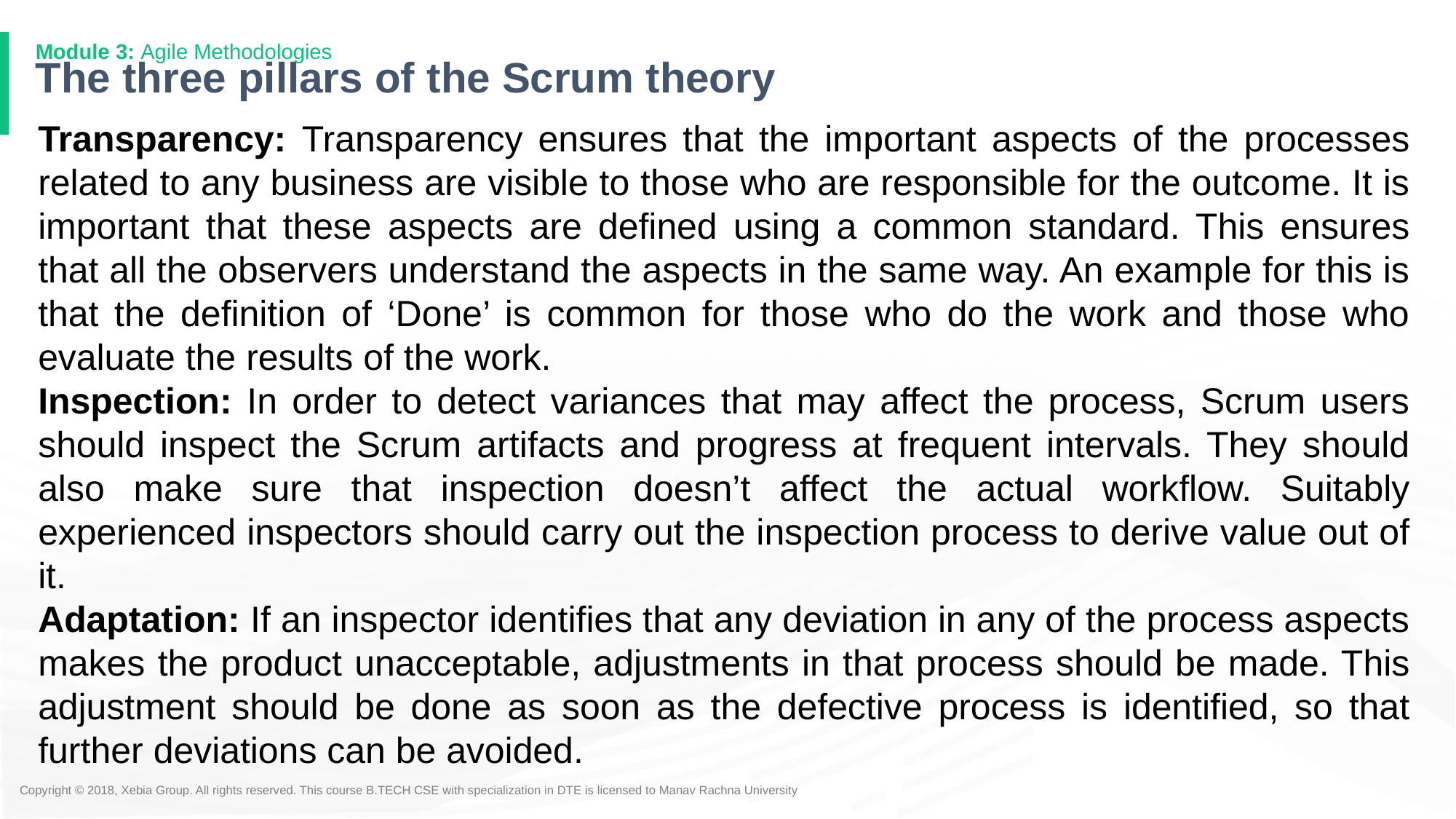

# The three pillars of the Scrum theory
Transparency: Transparency ensures that the important aspects of the processes related to any business are visible to those who are responsible for the outcome. It is important that these aspects are defined using a common standard. This ensures that all the observers understand the aspects in the same way. An example for this is that the definition of ‘Done’ is common for those who do the work and those who evaluate the results of the work.
Inspection: In order to detect variances that may affect the process, Scrum users should inspect the Scrum artifacts and progress at frequent intervals. They should also make sure that inspection doesn’t affect the actual workflow. Suitably experienced inspectors should carry out the inspection process to derive value out of it.
Adaptation: If an inspector identifies that any deviation in any of the process aspects makes the product unacceptable, adjustments in that process should be made. This adjustment should be done as soon as the defective process is identified, so that further deviations can be avoided.